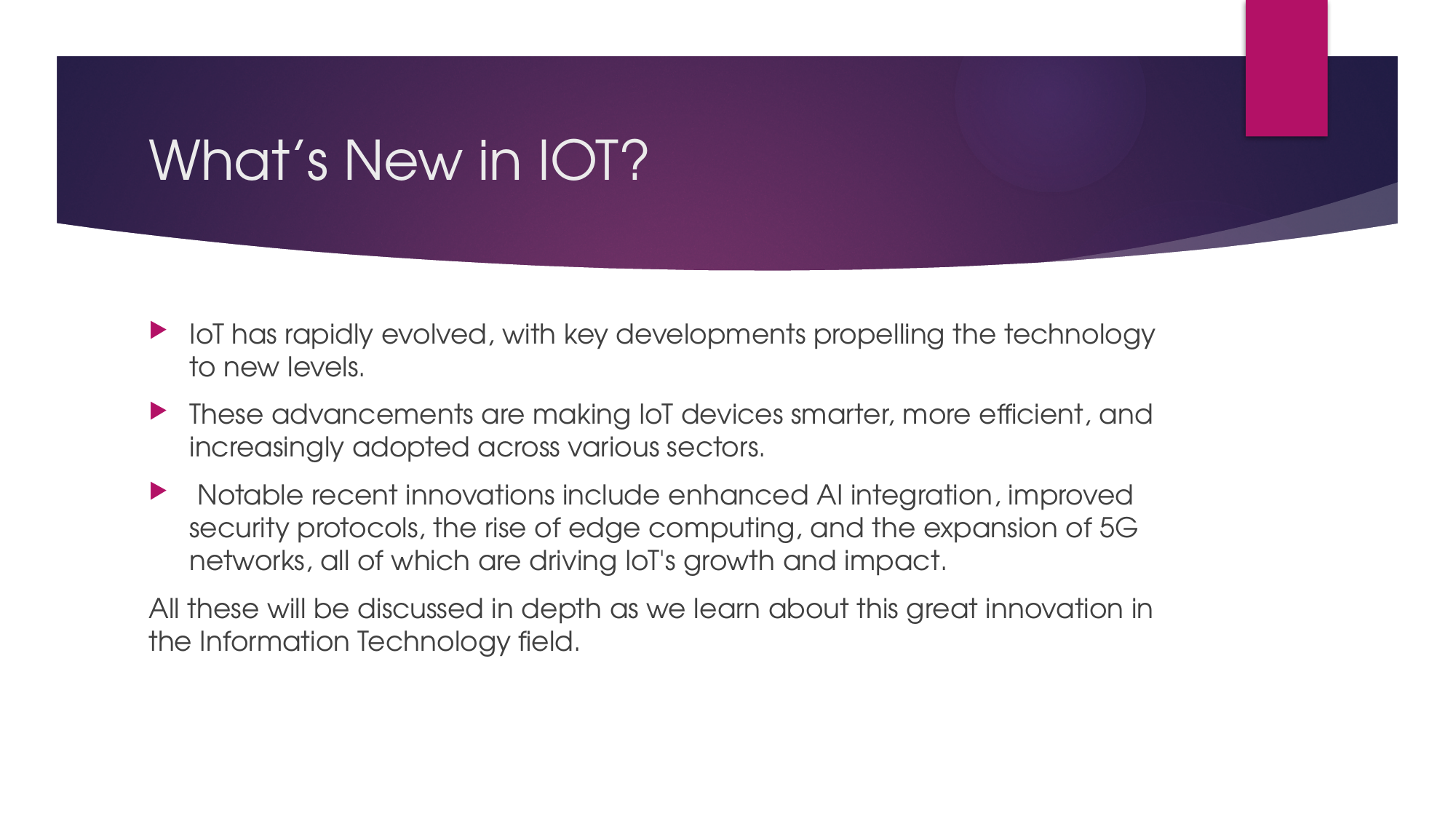

# What’s New in IOT?
IoT has rapidly evolved, with key developments propelling the technology to new levels.
These advancements are making IoT devices smarter, more efficient, and increasingly adopted across various sectors.
 Notable recent innovations include enhanced AI integration, improved security protocols, the rise of edge computing, and the expansion of 5G networks, all of which are driving IoT's growth and impact.
All these will be discussed in depth as we learn about this great innovation in the Information Technology field.